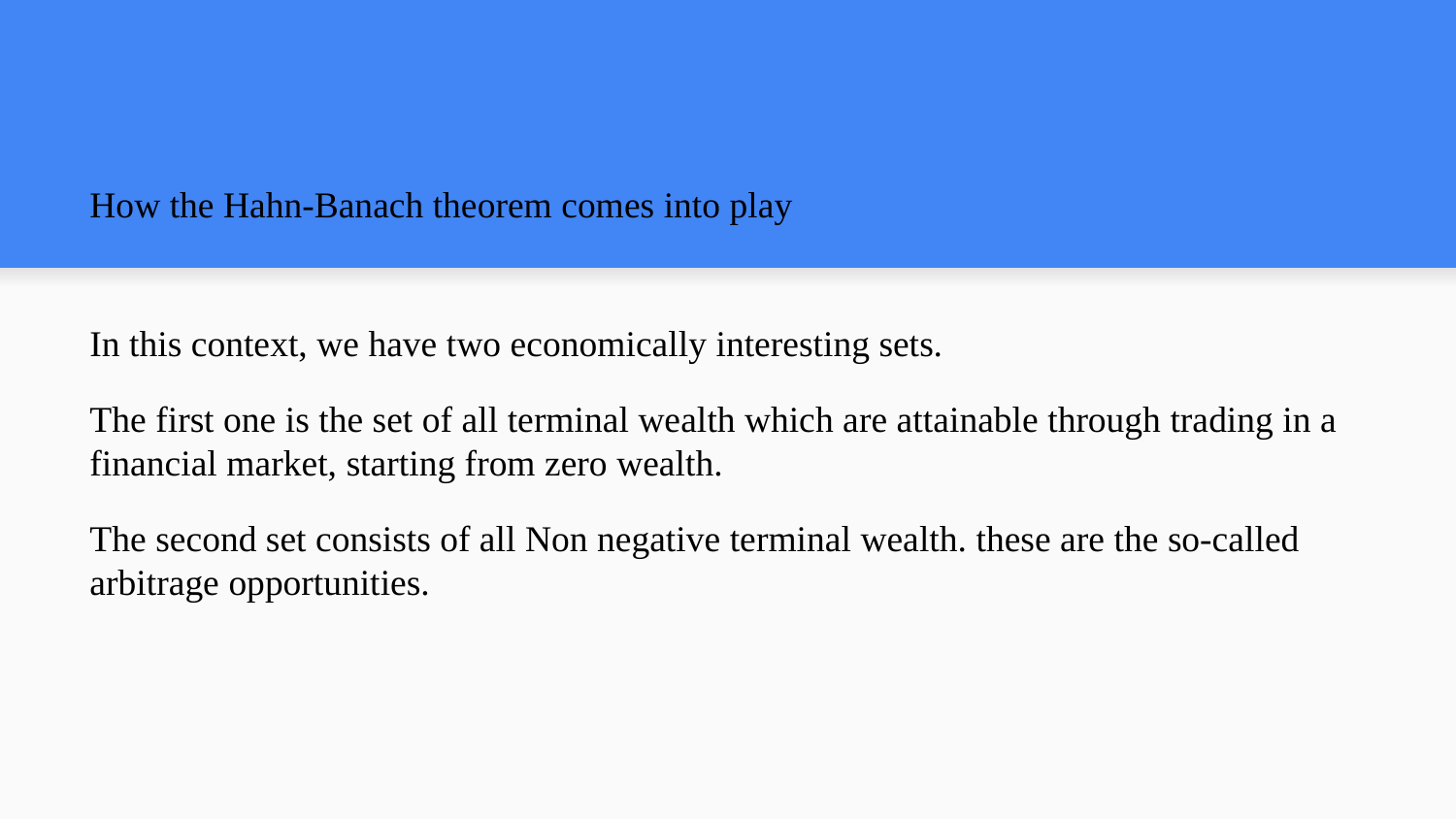

# How the Hahn-Banach theorem comes into play
In this context, we have two economically interesting sets.
The first one is the set of all terminal wealth which are attainable through trading in a financial market, starting from zero wealth.
The second set consists of all Non negative terminal wealth. these are the so-called arbitrage opportunities.